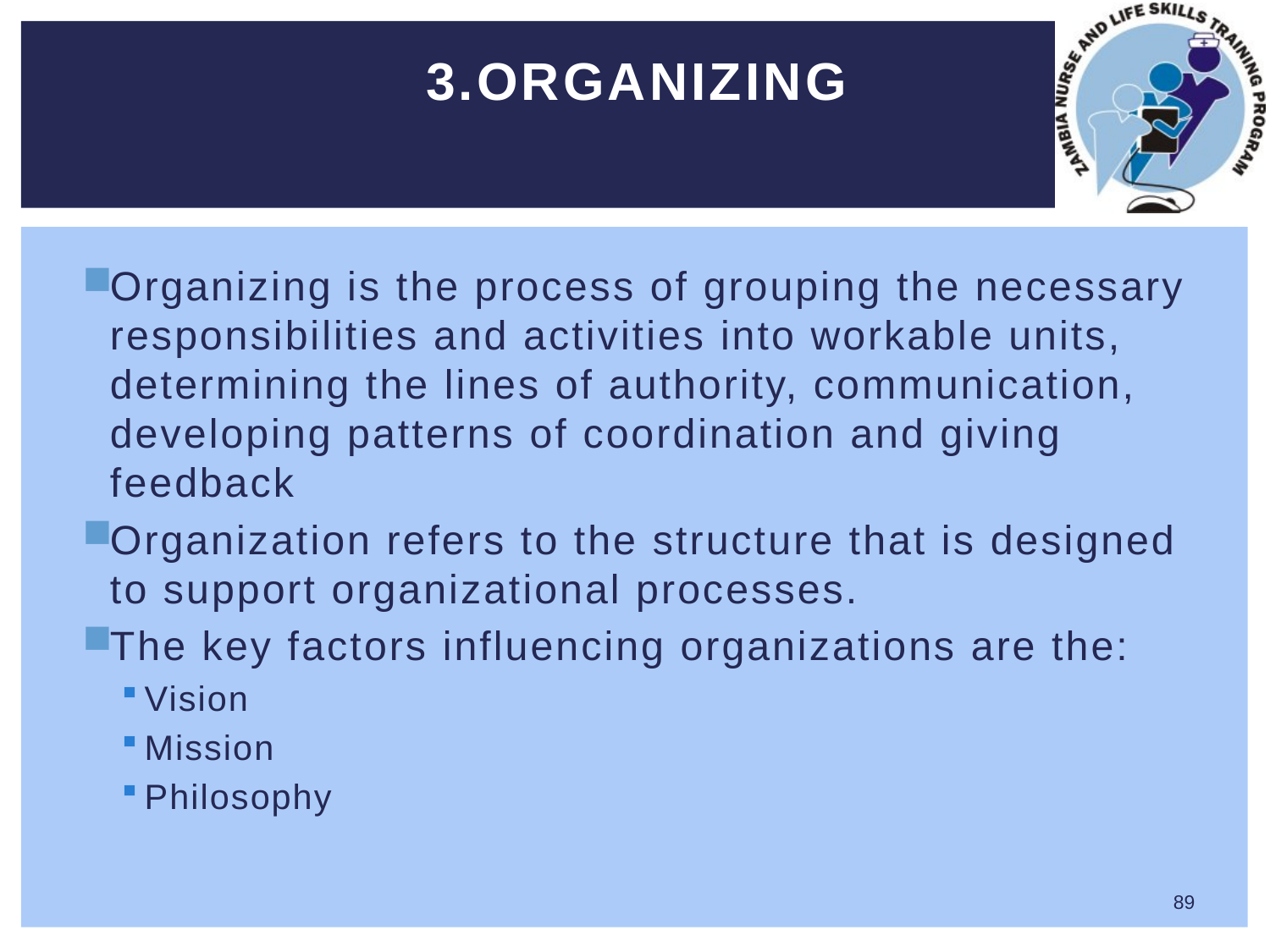

# 3.Organizing
Organizing is the process of grouping the necessary responsibilities and activities into workable units, determining the lines of authority, communication, developing patterns of coordination and giving feedback
Organization refers to the structure that is designed to support organizational processes.
The key factors influencing organizations are the:
Vision
Mission
Philosophy

89